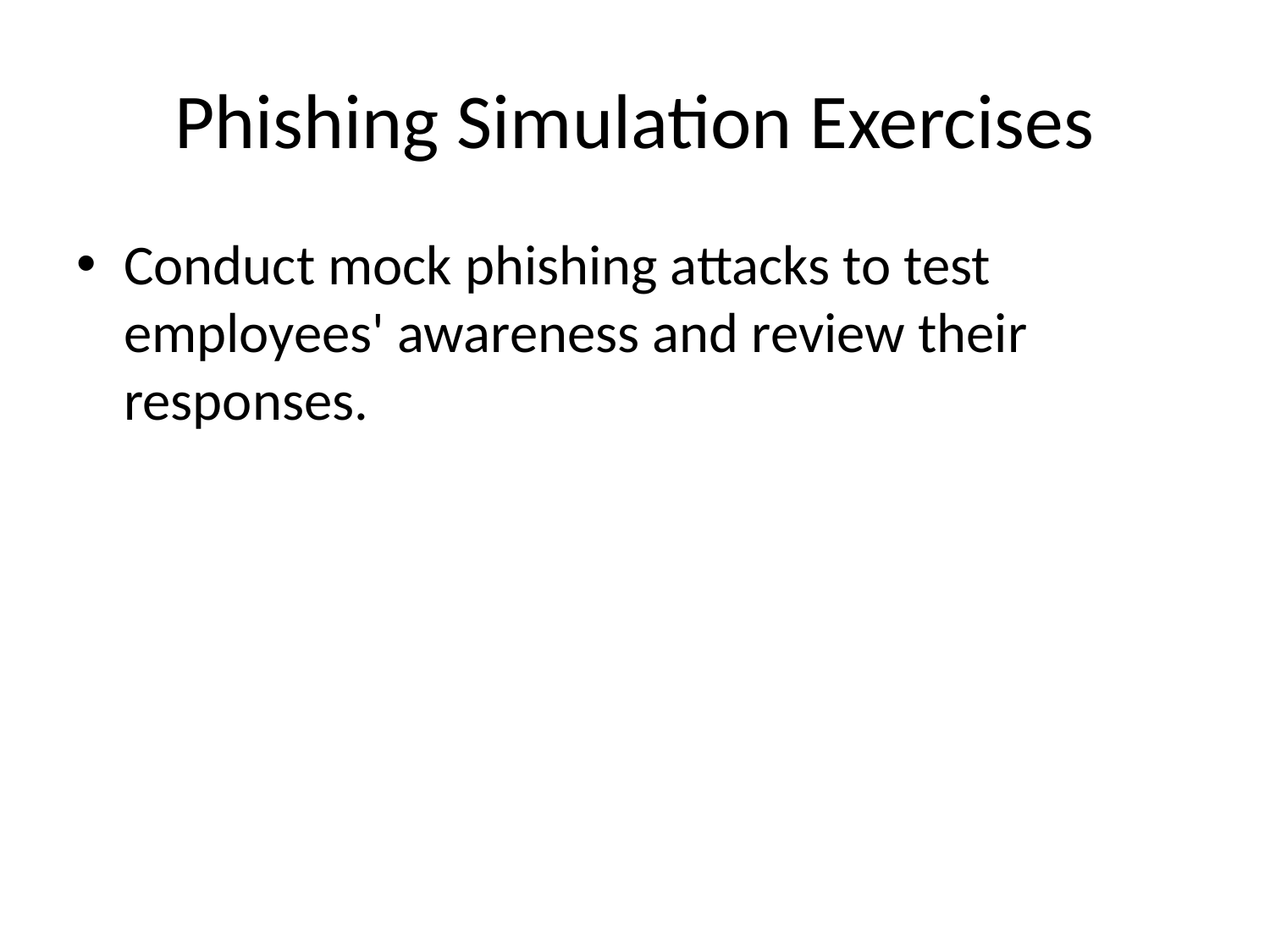

# Phishing Simulation Exercises
Conduct mock phishing attacks to test employees' awareness and review their responses.